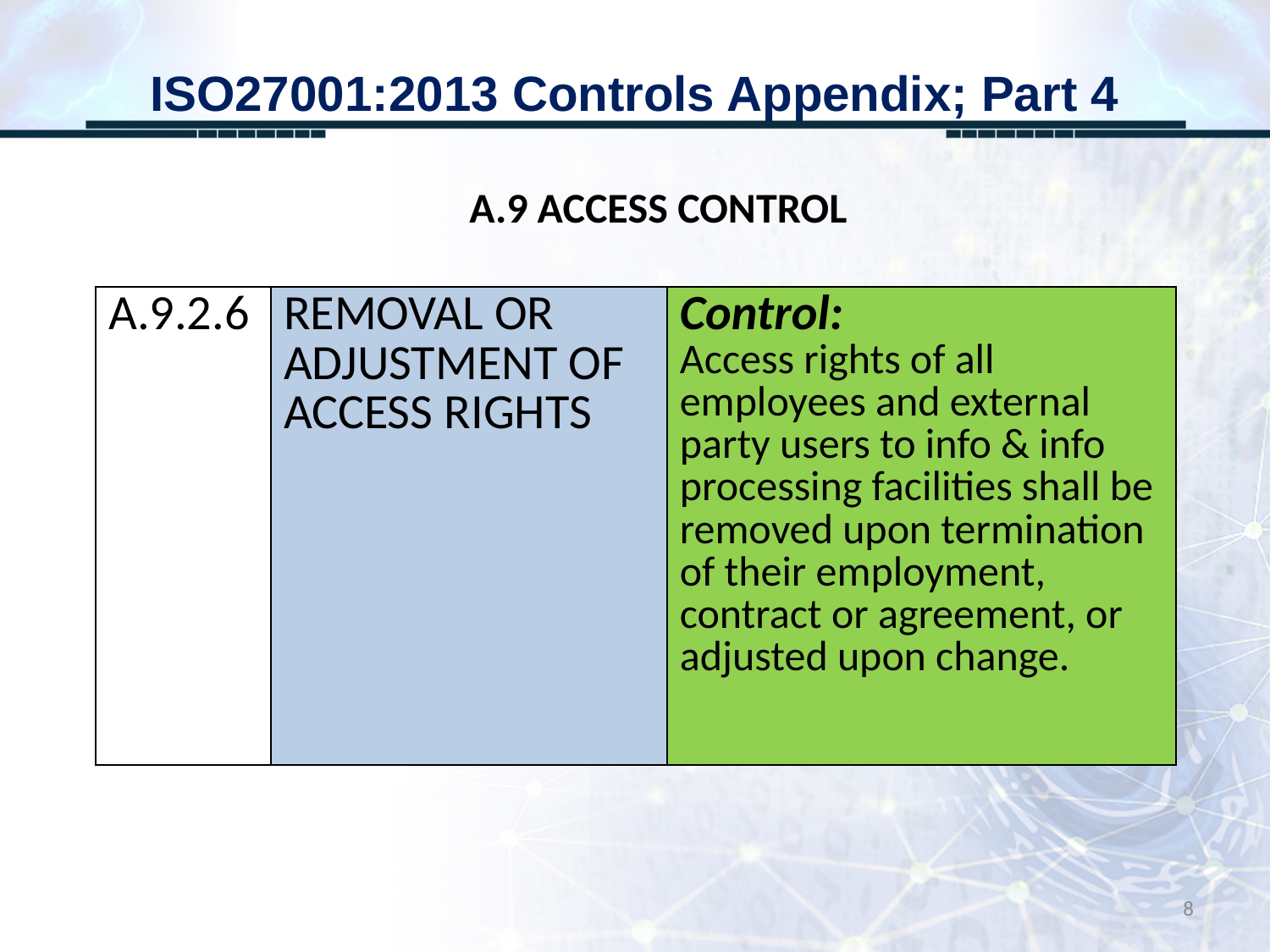

# ISO27001:2013 Controls Appendix; Part 4
A.9 ACCESS CONTROL
| A.9.2.6 | REMOVAL OR ADJUSTMENT OF ACCESS RIGHTS | Control: Access rights of all employees and external party users to info & info processing facilities shall be removed upon termination of their employment, contract or agreement, or adjusted upon change. |
| --- | --- | --- |
8